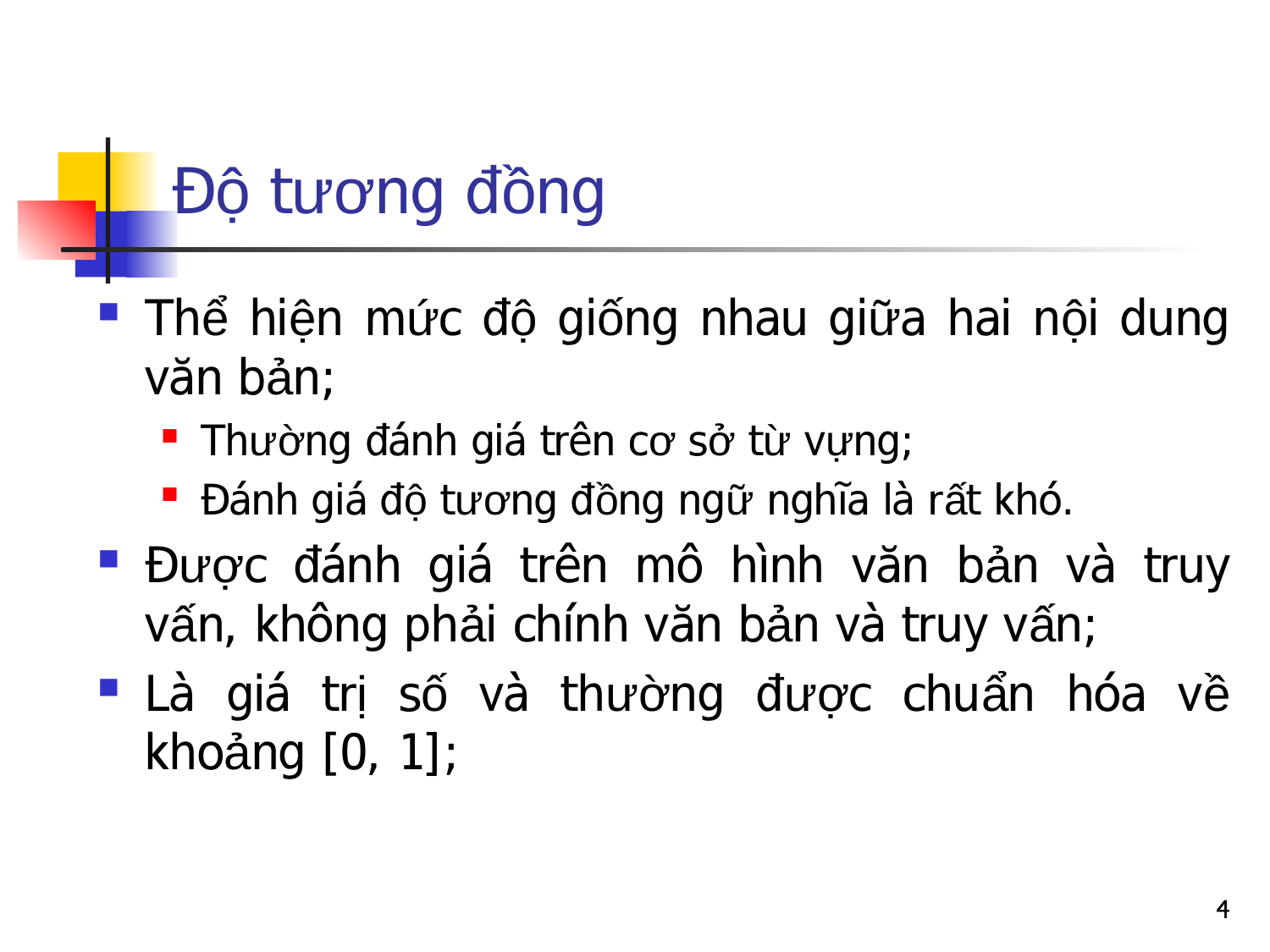

# Độ tương đồng
Thể hiện mức độ giống nhau giữa hai nội dung văn bản;
Thường đánh giá trên cơ sở từ vựng;
Đánh giá độ tương đồng ngữ nghĩa là rất khó.
Được đánh giá trên mô hình văn bản và truy vấn, không phải chính văn bản và truy vấn;
Là giá trị số và thường được chuẩn hóa về khoảng [0, 1];
4